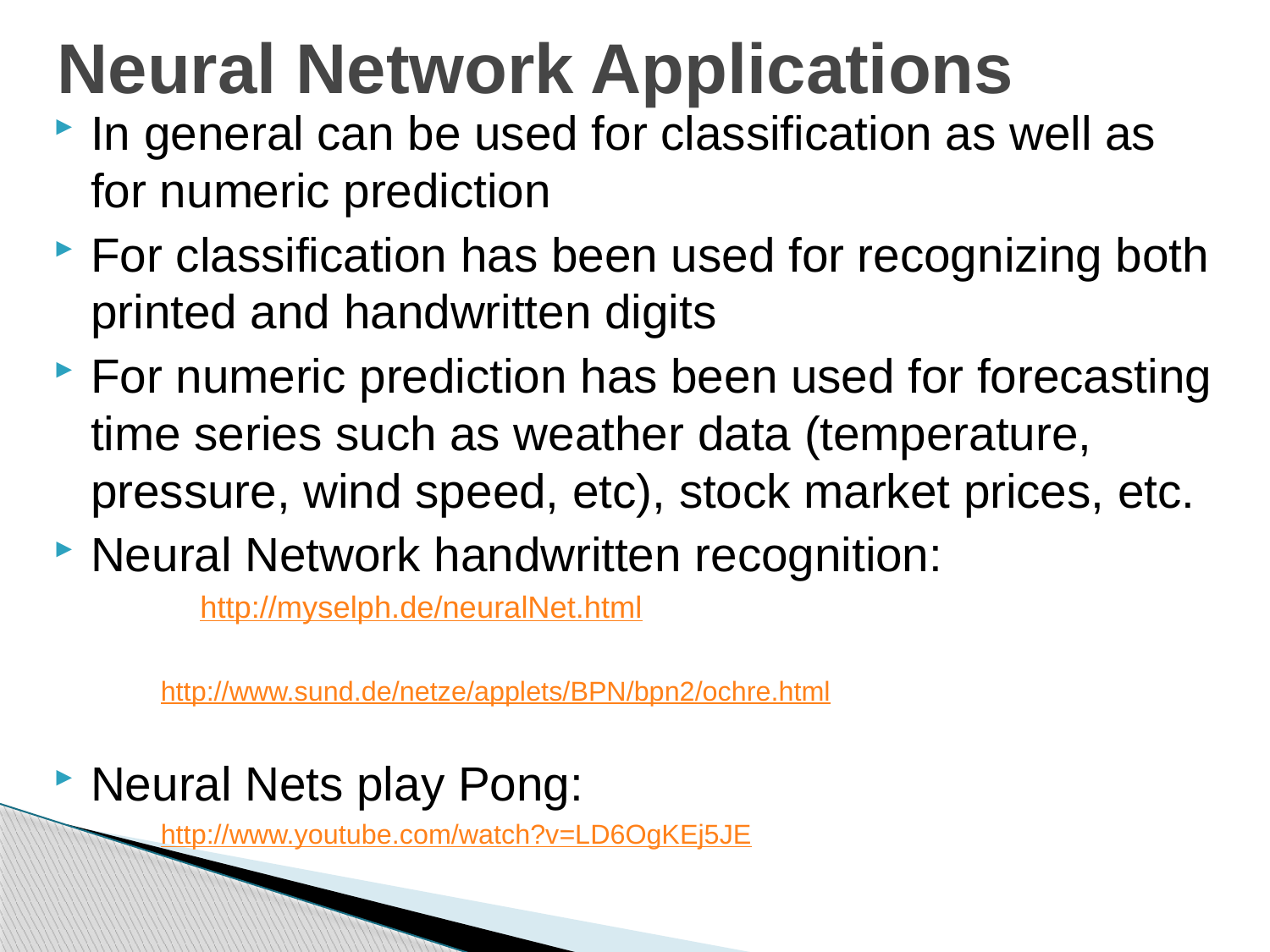

# Neural Network Applications
In general can be used for classification as well as for numeric prediction
For classification has been used for recognizing both printed and handwritten digits
For numeric prediction has been used for forecasting time series such as weather data (temperature, pressure, wind speed, etc), stock market prices, etc.
Neural Network handwritten recognition:
		http://myselph.de/neuralNet.html

			http://www.sund.de/netze/applets/BPN/bpn2/ochre.html

Neural Nets play Pong:
			http://www.youtube.com/watch?v=LD6OgKEj5JE